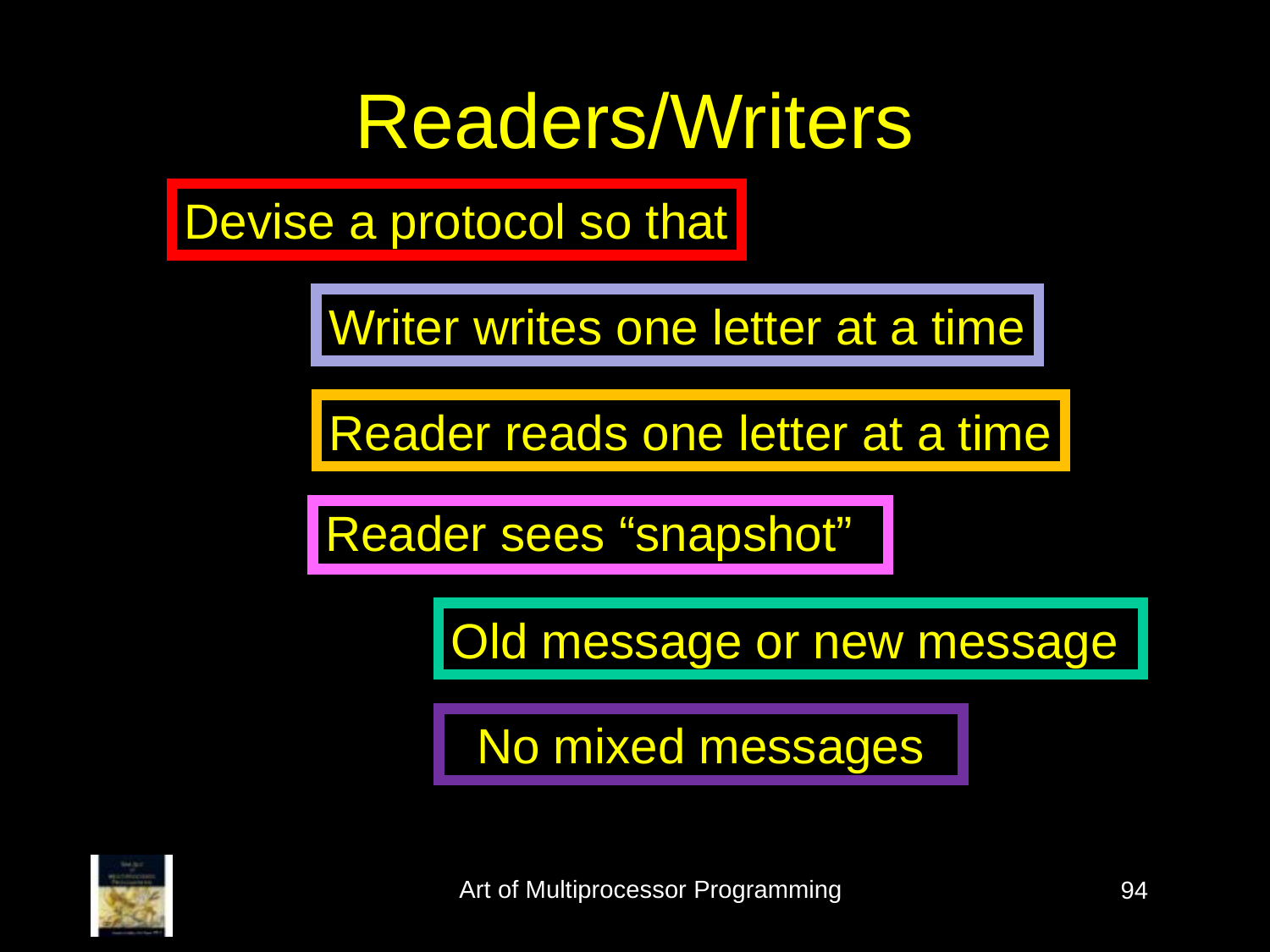

Readers/Writers
Devise a protocol so that
Writer writes one letter at a time
Reader reads one letter at a time
Reader sees “snapshot”
Old message or new message
No mixed messages
Art of Multiprocessor Programming
94